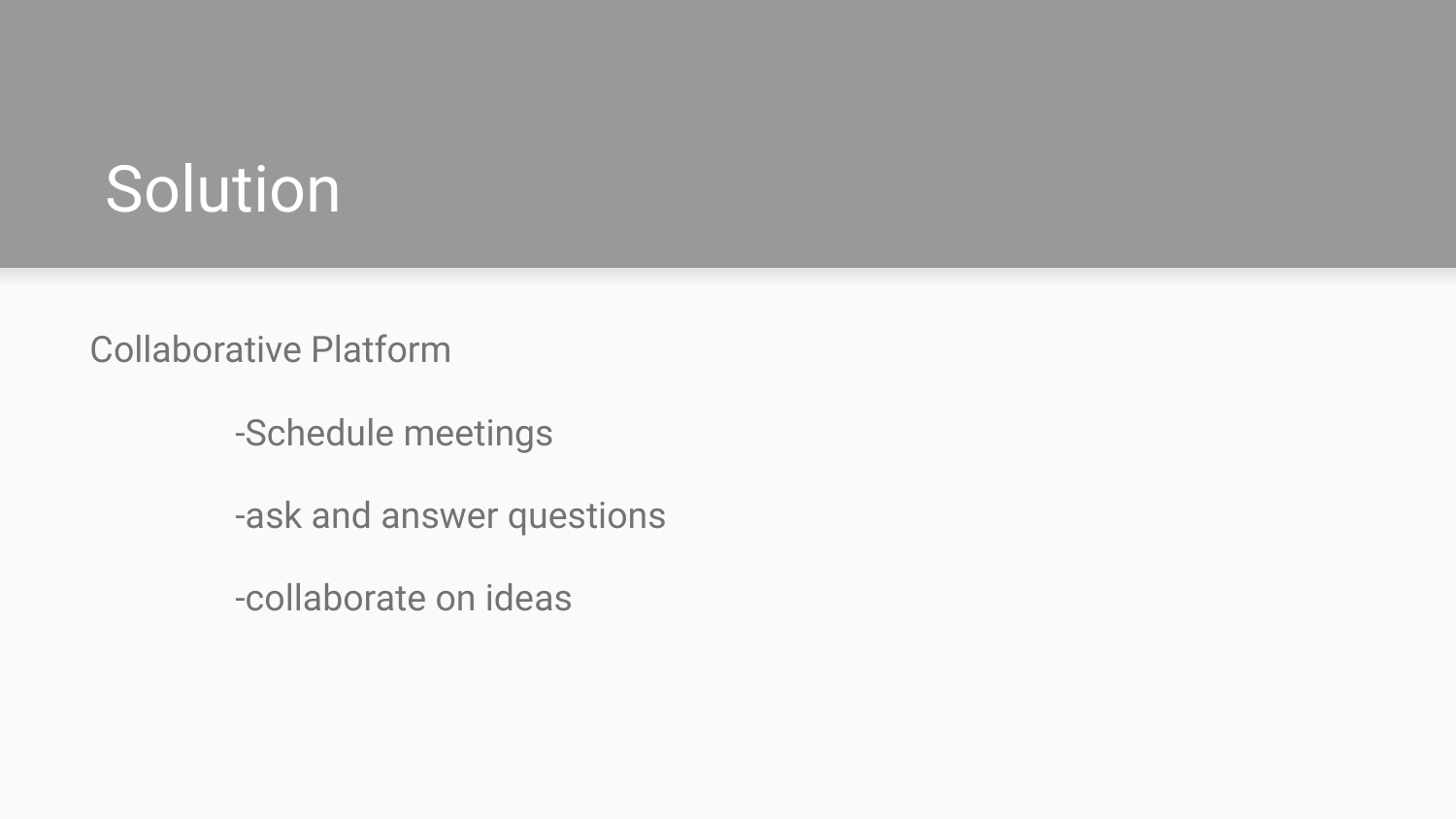

# Solution
Collaborative Platform
	-Schedule meetings
	-ask and answer questions
	-collaborate on ideas